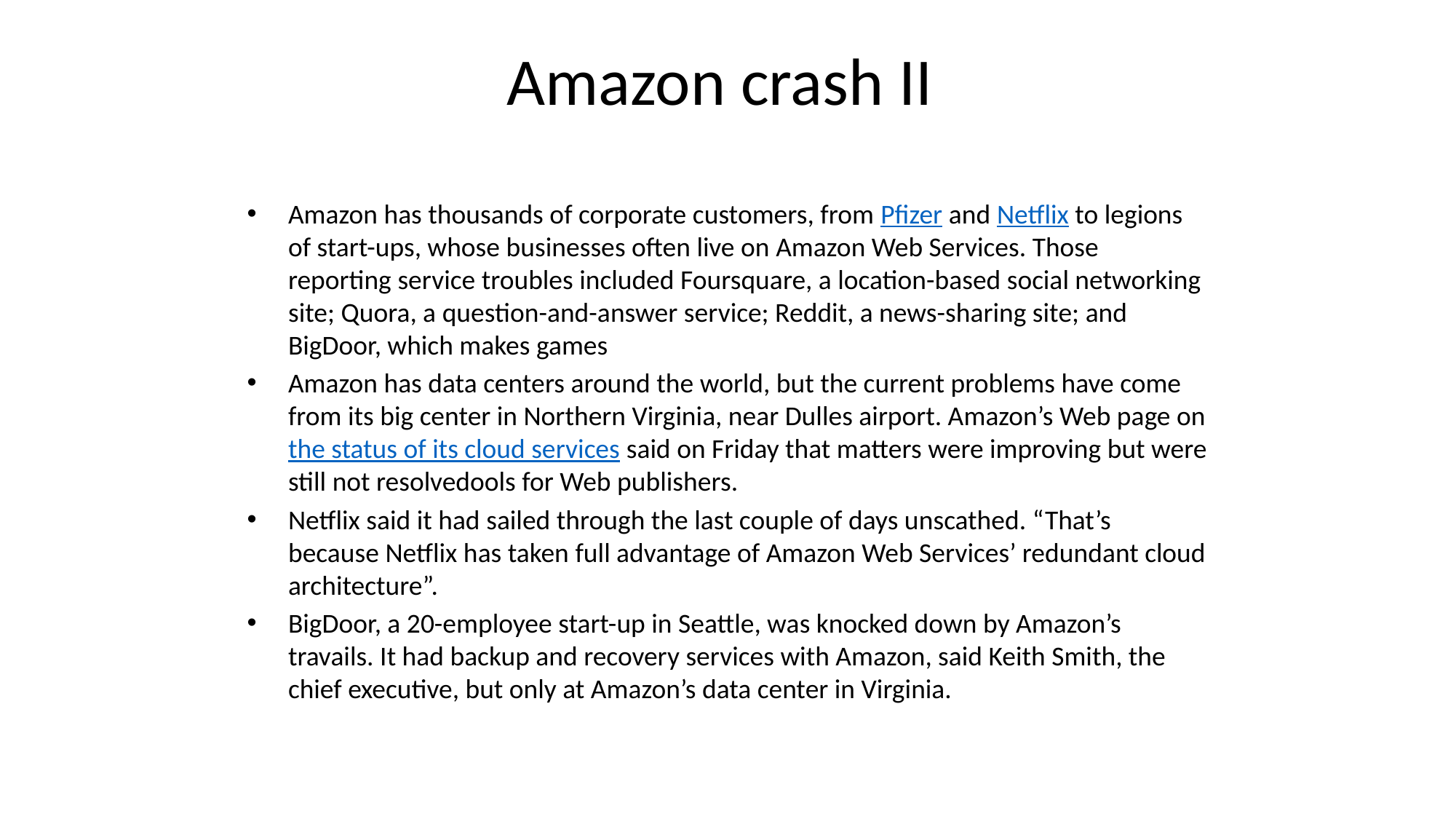

Amazon crash II
Amazon has thousands of corporate customers, from Pfizer and Netflix to legions of start-ups, whose businesses often live on Amazon Web Services. Those reporting service troubles included Foursquare, a location-based social networking site; Quora, a question-and-answer service; Reddit, a news-sharing site; and BigDoor, which makes games
Amazon has data centers around the world, but the current problems have come from its big center in Northern Virginia, near Dulles airport. Amazon’s Web page on the status of its cloud services said on Friday that matters were improving but were still not resolvedools for Web publishers.
Netflix said it had sailed through the last couple of days unscathed. “That’s because Netflix has taken full advantage of Amazon Web Services’ redundant cloud architecture”.
BigDoor, a 20-employee start-up in Seattle, was knocked down by Amazon’s travails. It had backup and recovery services with Amazon, said Keith Smith, the chief executive, but only at Amazon’s data center in Virginia.